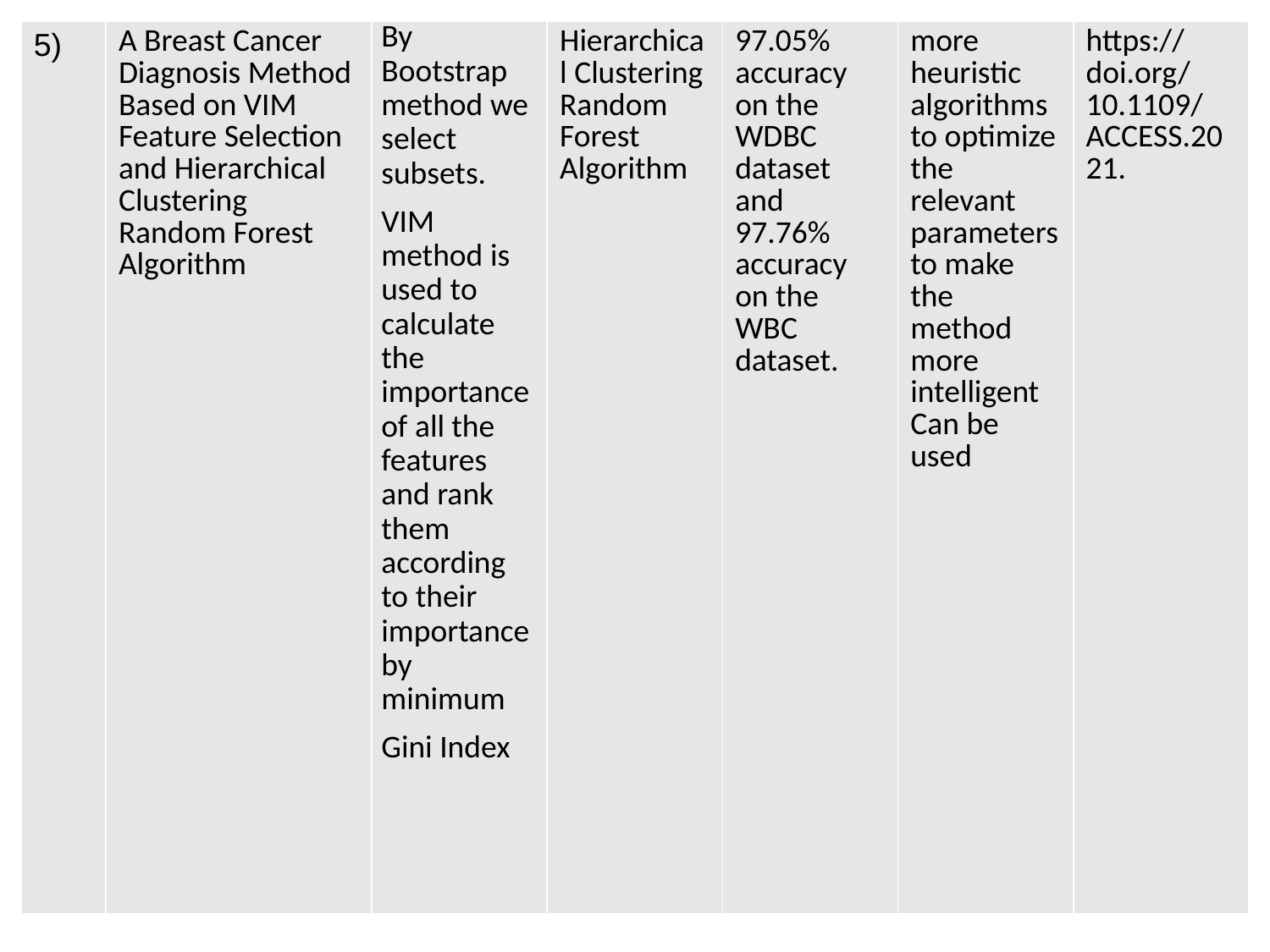

| 5) | A Breast Cancer Diagnosis Method Based on VIM Feature Selection and Hierarchical Clustering Random Forest Algorithm | By Bootstrap method we select subsets. VIM method is used to calculate the importance of all the features and rank them according to their importance by minimum Gini Index | Hierarchical Clustering Random Forest Algorithm | 97.05% accuracy on the WDBC dataset and 97.76% accuracy on the WBC dataset. | more heuristic algorithms to optimize the relevant parameters to make the method more intelligent Can be used | https://doi.org/10.1109/ACCESS.2021. |
| --- | --- | --- | --- | --- | --- | --- |